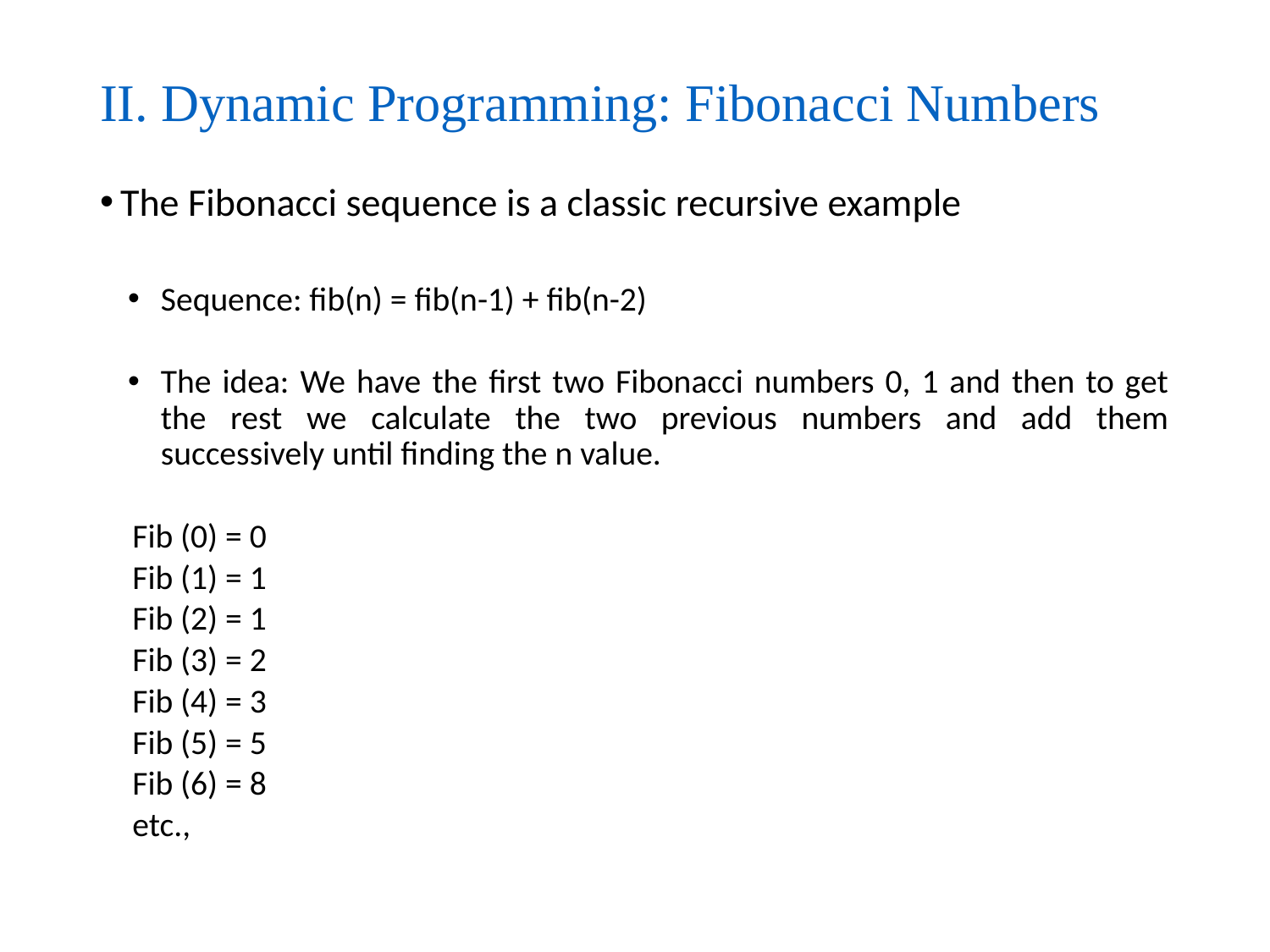

# II. Dynamic Programming: Fibonacci Numbers
The Fibonacci sequence is a classic recursive example

Sequence: fib(n) = fib(n-1) + fib(n-2)

The idea: We have the first two Fibonacci numbers 0, 1 and then to get the rest we calculate the two previous numbers and add them successively until finding the n value.

	Fib (0) = 0
	Fib (1) = 1
	Fib (2) = 1
	Fib (3) = 2
	Fib (4) = 3
	Fib (5) = 5
	Fib (6) = 8
	etc.,